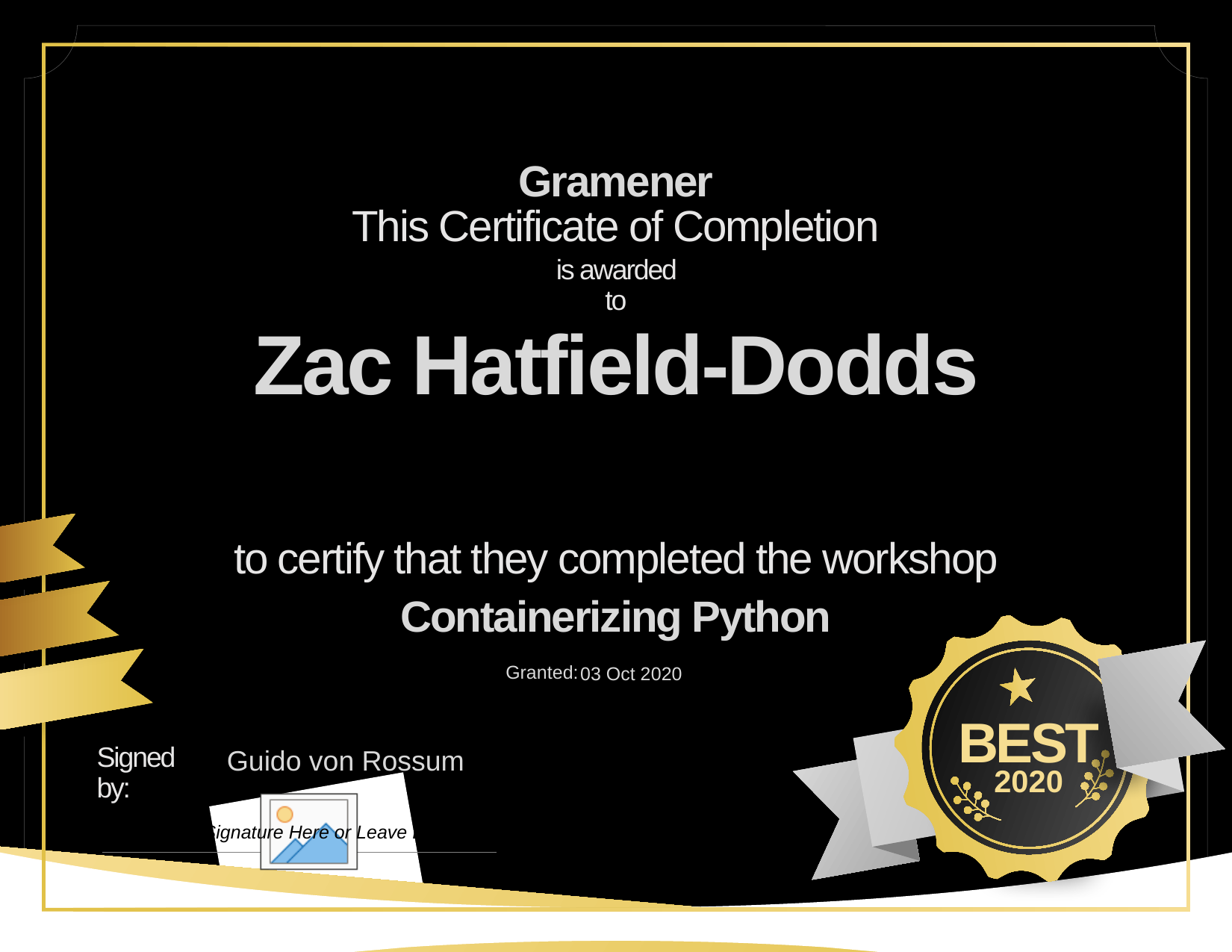

Gramener
This Certificate of Completion
is awarded to
# Zac Hatfield-Dodds
to certify that they completed the workshop
Containerizing Python
Granted:
03 Oct 2020
Best
Signed by:
Guido von Rossum
2020